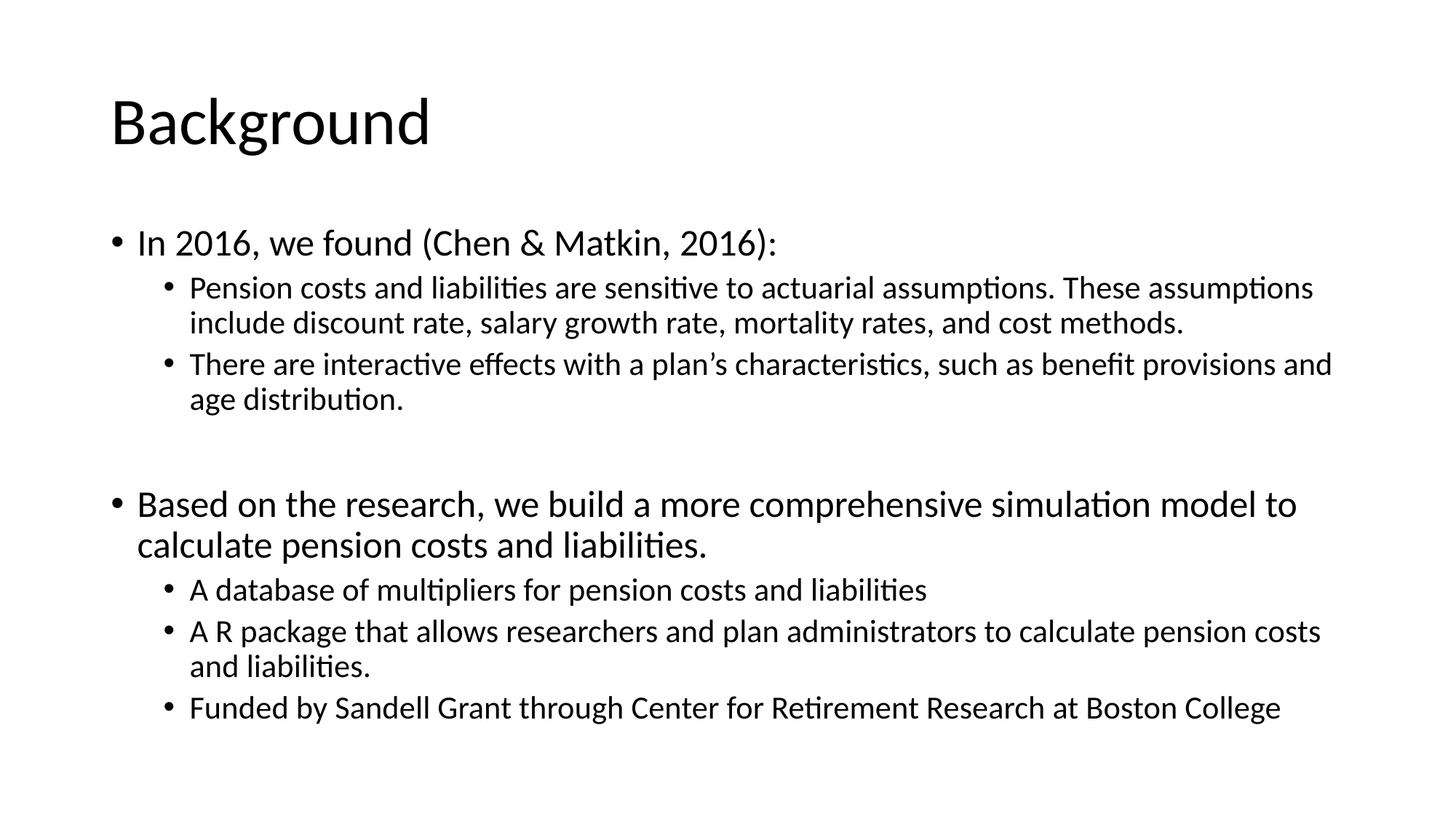

# Background
In 2016, we found (Chen & Matkin, 2016):
Pension costs and liabilities are sensitive to actuarial assumptions. These assumptions include discount rate, salary growth rate, mortality rates, and cost methods.
There are interactive effects with a plan’s characteristics, such as benefit provisions and age distribution.

Based on the research, we build a more comprehensive simulation model to calculate pension costs and liabilities.
A database of multipliers for pension costs and liabilities
A R package that allows researchers and plan administrators to calculate pension costs and liabilities.
Funded by Sandell Grant through Center for Retirement Research at Boston College